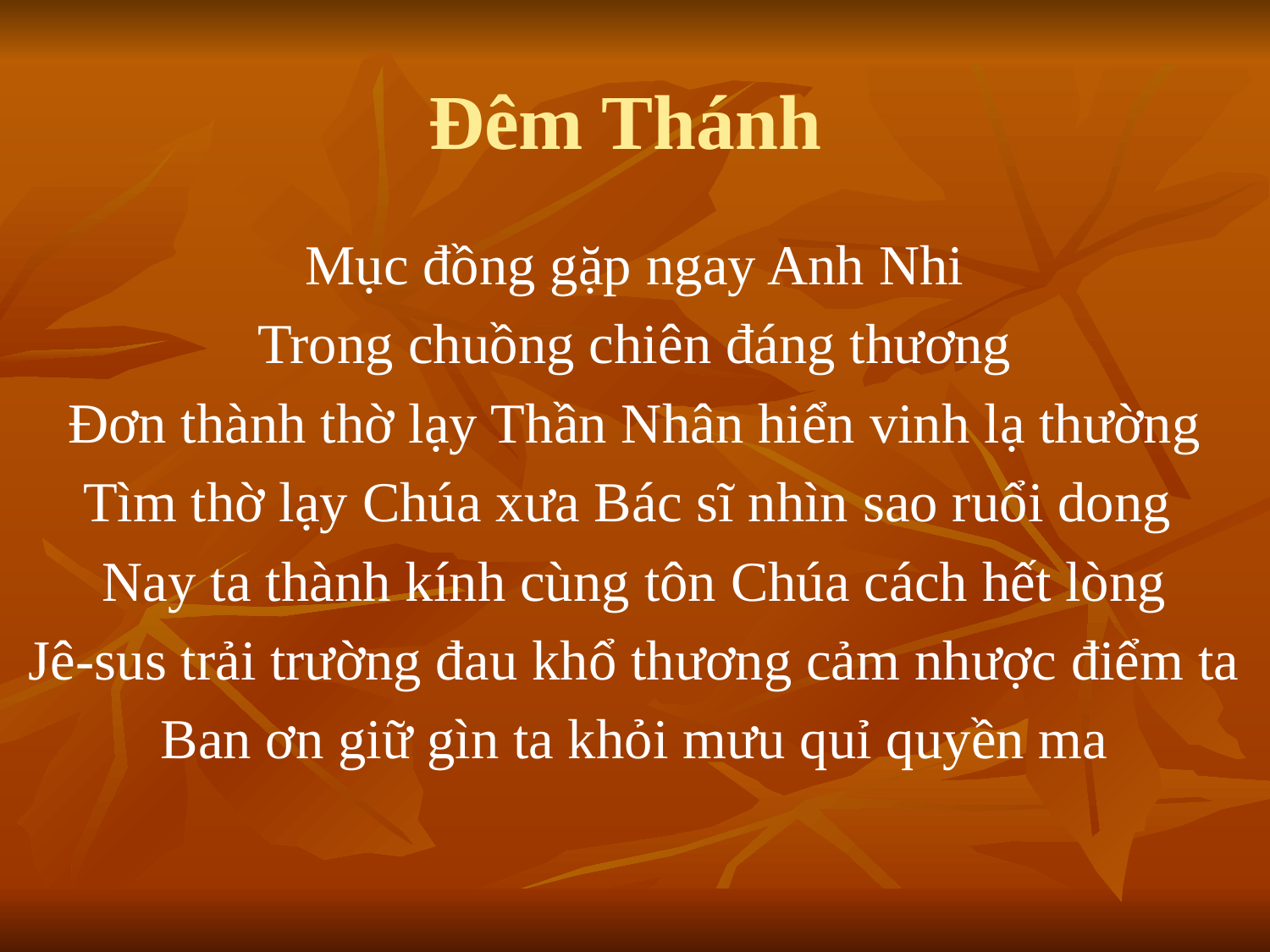

# Đêm Thánh
Mục đồng gặp ngay Anh Nhi
Trong chuồng chiên đáng thương
Đơn thành thờ lạy Thần Nhân hiển vinh lạ thường
Tìm thờ lạy Chúa xưa Bác sĩ nhìn sao ruổi dong
Nay ta thành kính cùng tôn Chúa cách hết lòng
Jê-sus trải trường đau khổ thương cảm nhược điểm ta
Ban ơn giữ gìn ta khỏi mưu quỉ quyền ma